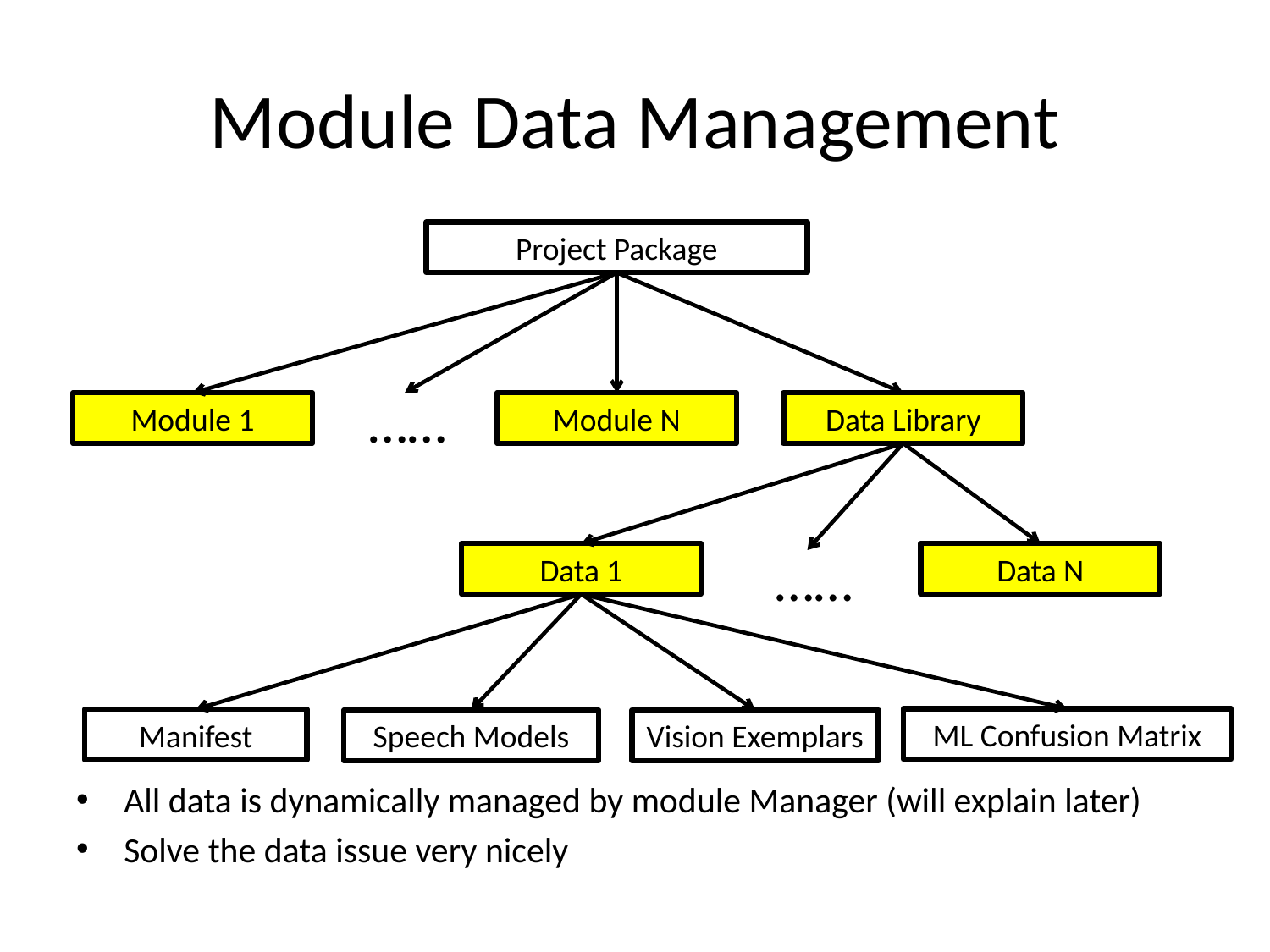

# Module Data Management
Project Package

                       ……

                                                       ……

All data is dynamically managed by module Manager (will explain later)
Solve the data issue very nicely

Data Library
Module 1
Module N
Data 1
Data N
ML Confusion Matrix
Manifest
Speech Models
Vision Exemplars